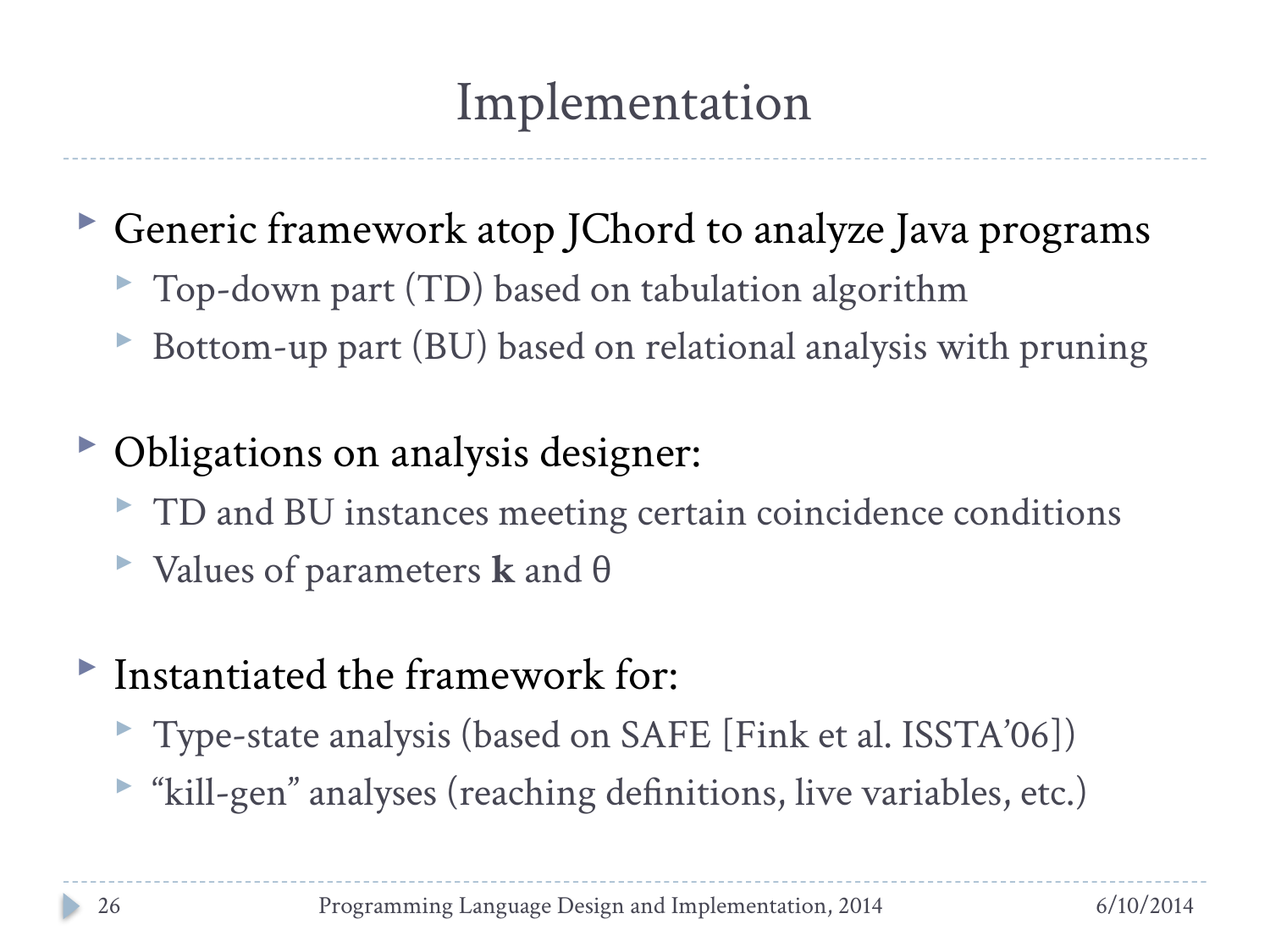

# Implementation
Generic framework atop JChord to analyze Java programs
Top-down part (TD) based on tabulation algorithm
Bottom-up part (BU) based on relational analysis with pruning

Obligations on analysis designer:
TD and BU instances meeting certain coincidence conditions
Values of parameters k and θ

Instantiated the framework for:
Type-state analysis (based on SAFE [Fink et al. ISSTA’06])
“kill-gen” analyses (reaching definitions, live variables, etc.)
26
Programming Language Design and Implementation, 2014
6/10/2014